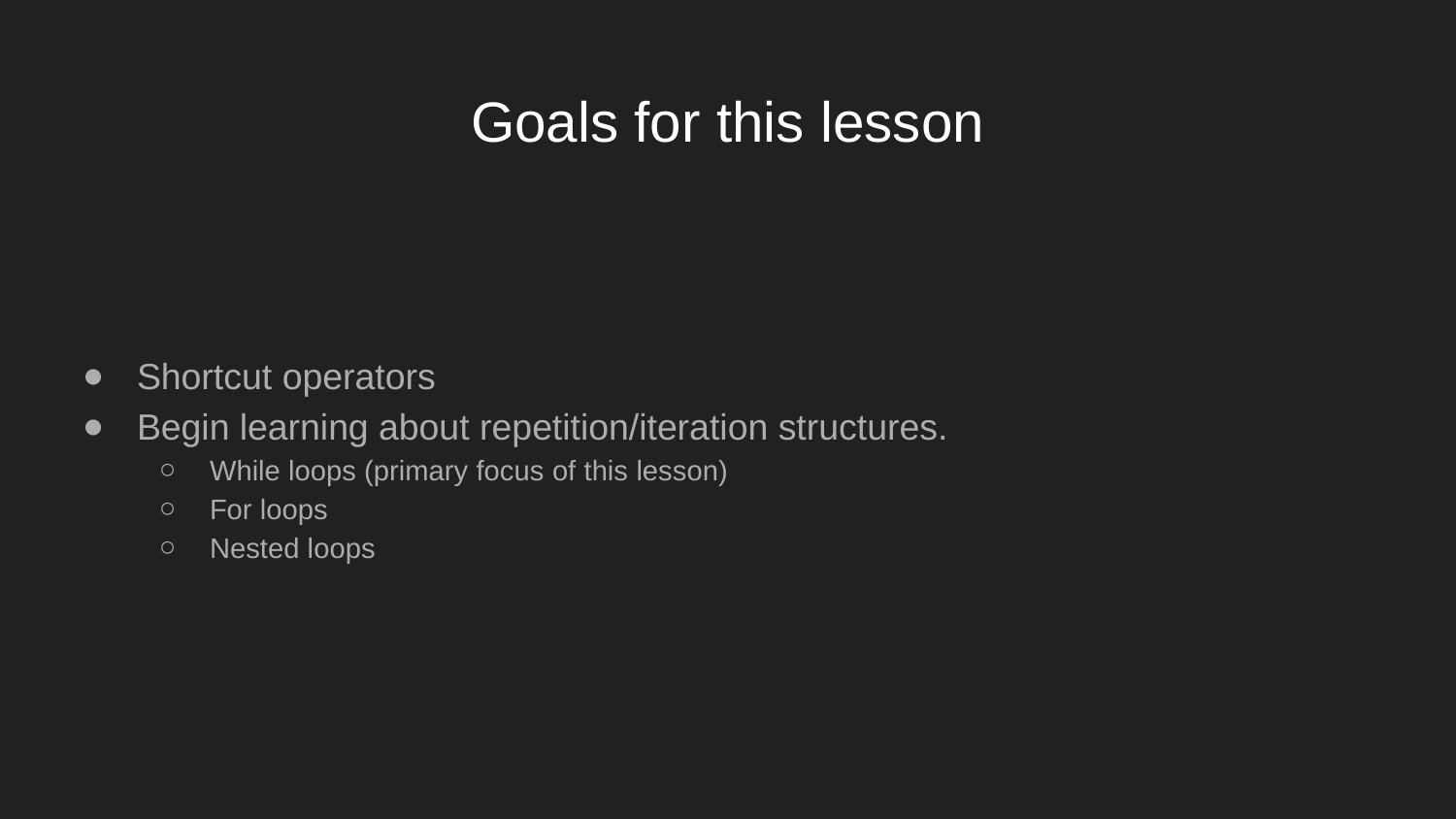

# Goals for this lesson
Shortcut operators
Begin learning about repetition/iteration structures.
While loops (primary focus of this lesson)
For loops
Nested loops